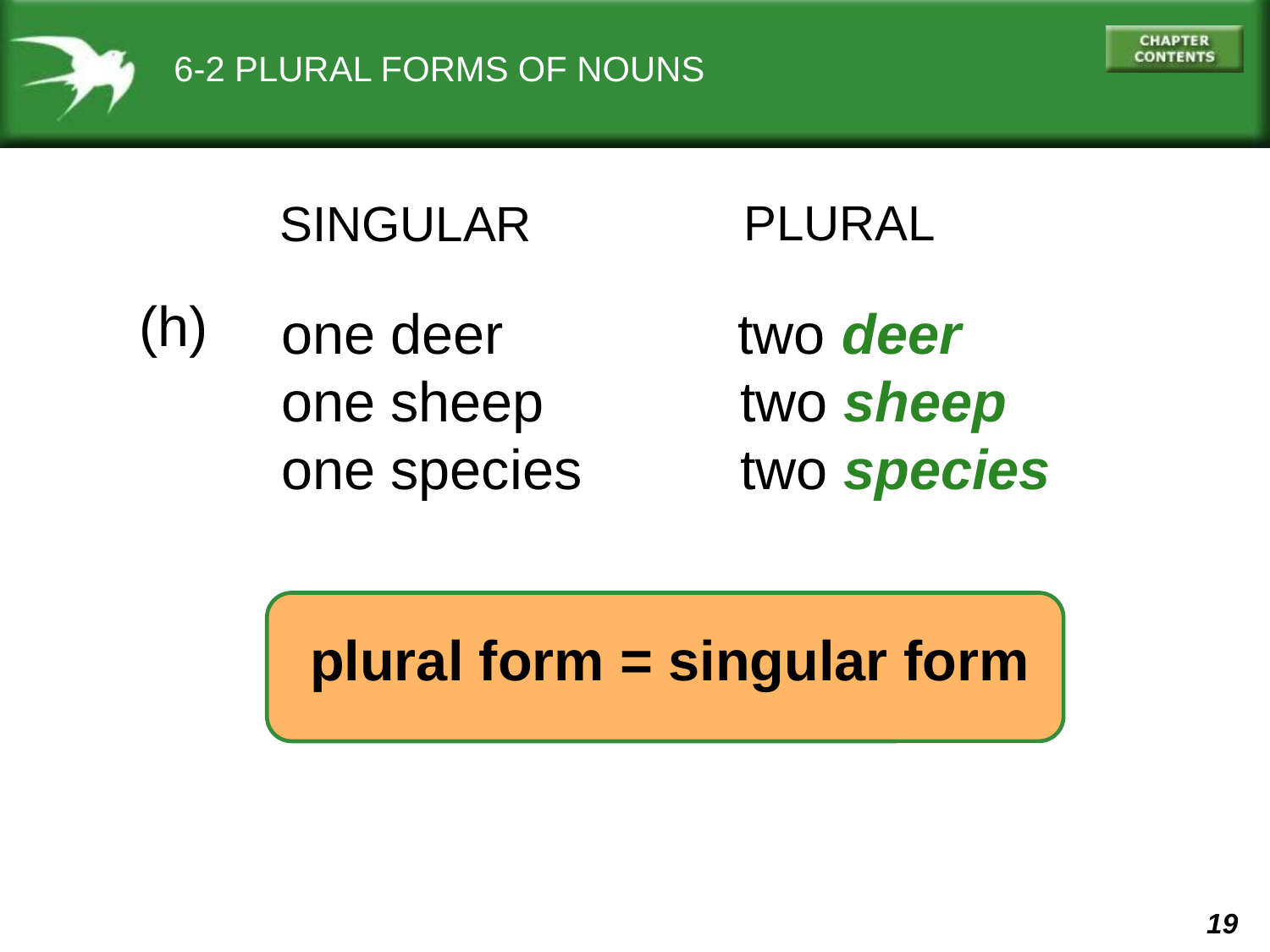

6-2 PLURAL FORMS OF NOUNS
PLURAL
SINGULAR
(h)
	one deer               two deer
	one sheep	     two sheep
     	one species	     two species

plural form = singular form